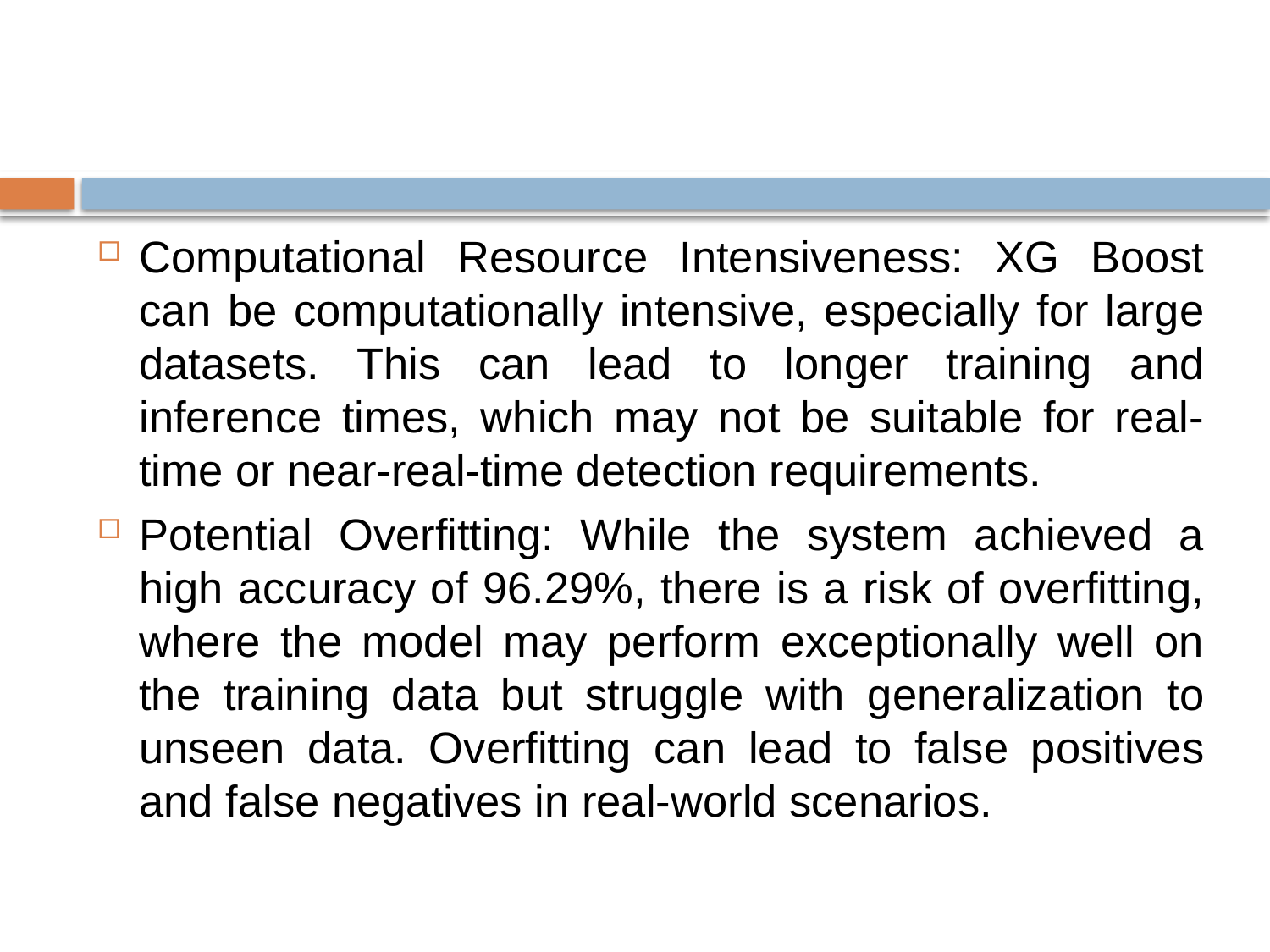

#
Computational Resource Intensiveness: XG Boost can be computationally intensive, especially for large datasets. This can lead to longer training and inference times, which may not be suitable for real-time or near-real-time detection requirements.
Potential Overfitting: While the system achieved a high accuracy of 96.29%, there is a risk of overfitting, where the model may perform exceptionally well on the training data but struggle with generalization to unseen data. Overfitting can lead to false positives and false negatives in real-world scenarios.